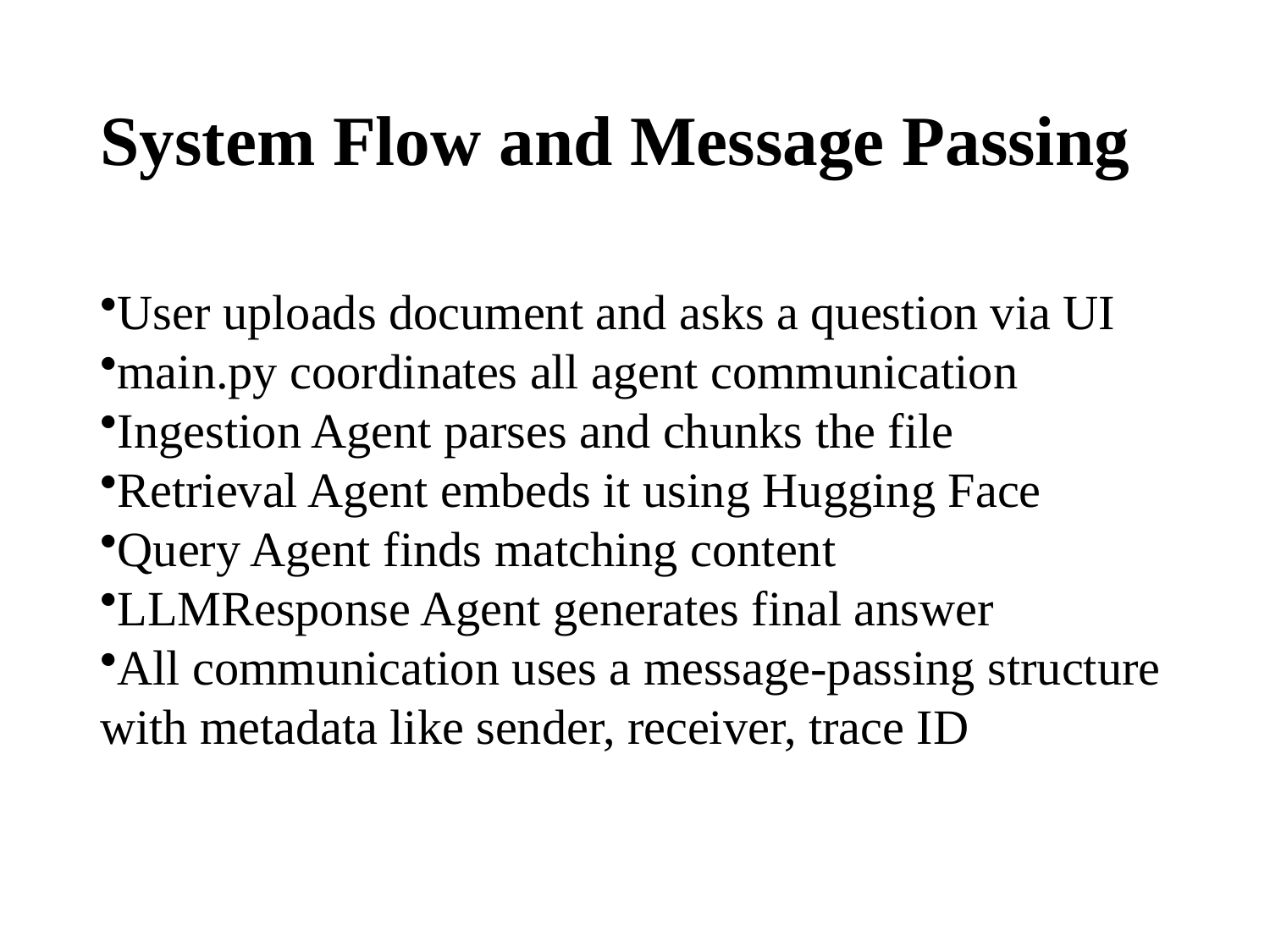

# System Flow and Message Passing
User uploads document and asks a question via UI
main.py coordinates all agent communication
Ingestion Agent parses and chunks the file
Retrieval Agent embeds it using Hugging Face
Query Agent finds matching content
LLMResponse Agent generates final answer
All communication uses a message-passing structure with metadata like sender, receiver, trace ID